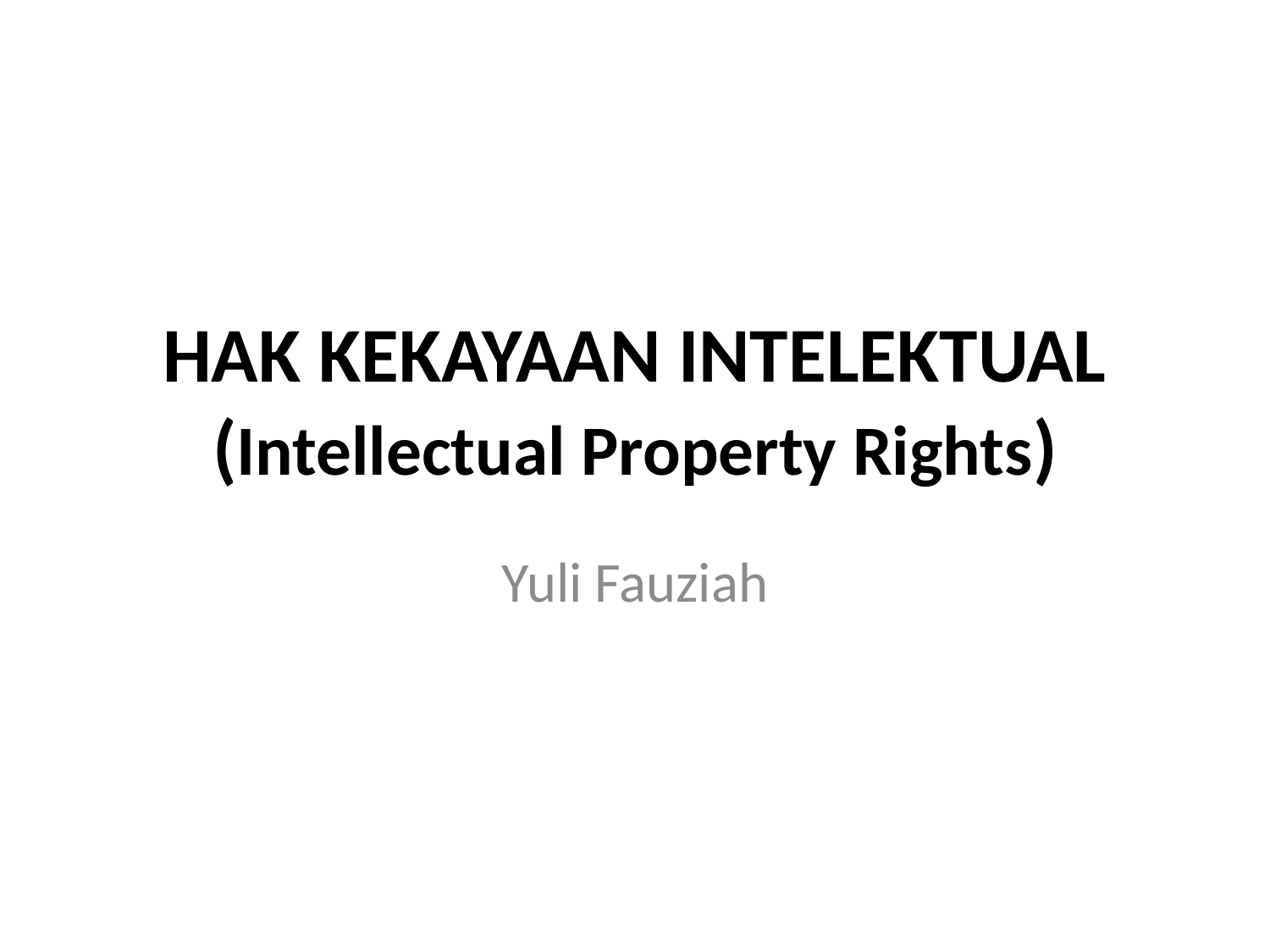

# HAK KEKAYAAN INTELEKTUAL (Intellectual Property Rights)
Yuli Fauziah